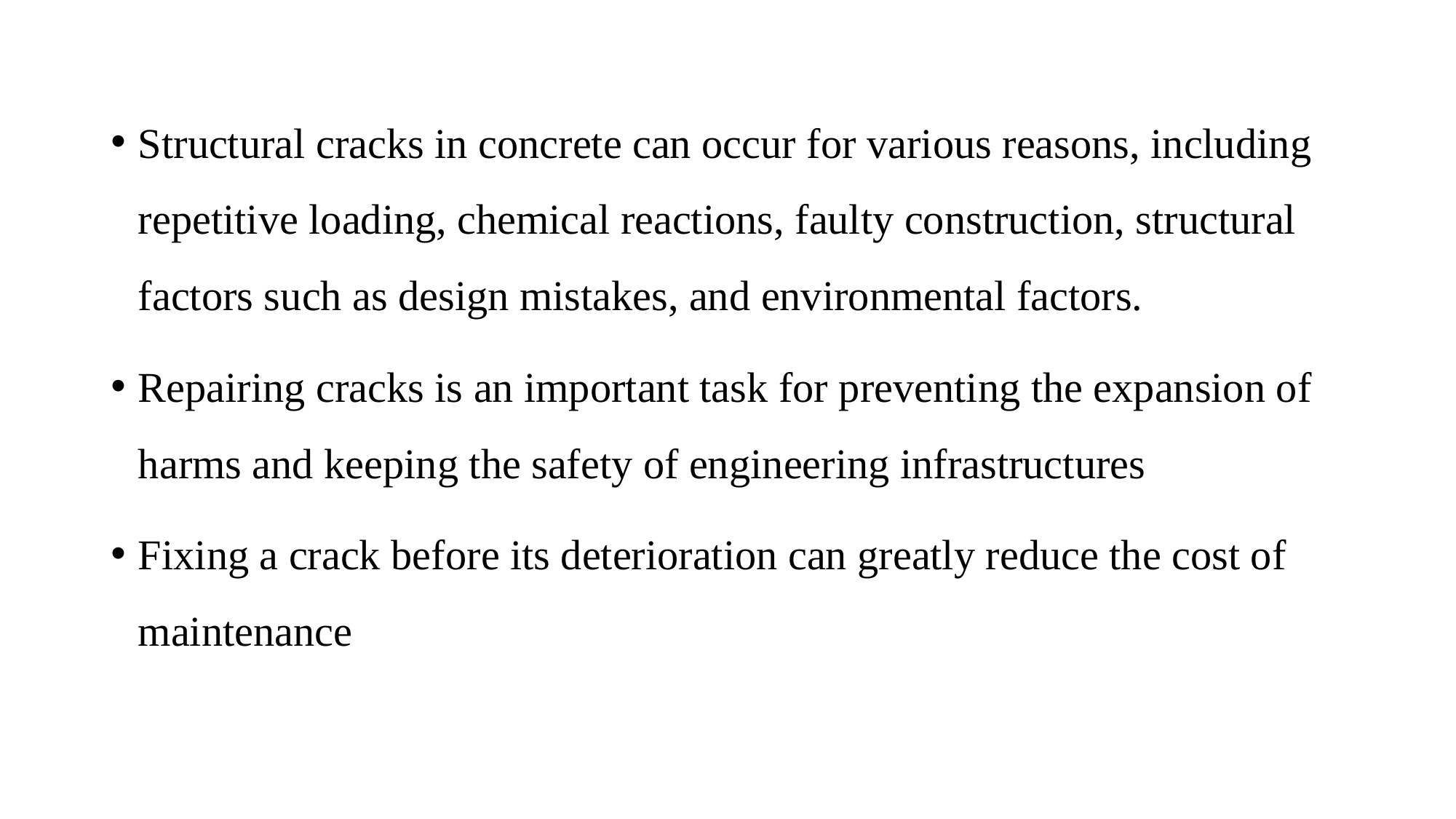

Structural cracks in concrete can occur for various reasons, including repetitive loading, chemical reactions, faulty construction, structural factors such as design mistakes, and environmental factors.
Repairing cracks is an important task for preventing the expansion of harms and keeping the safety of engineering infrastructures
Fixing a crack before its deterioration can greatly reduce the cost of maintenance